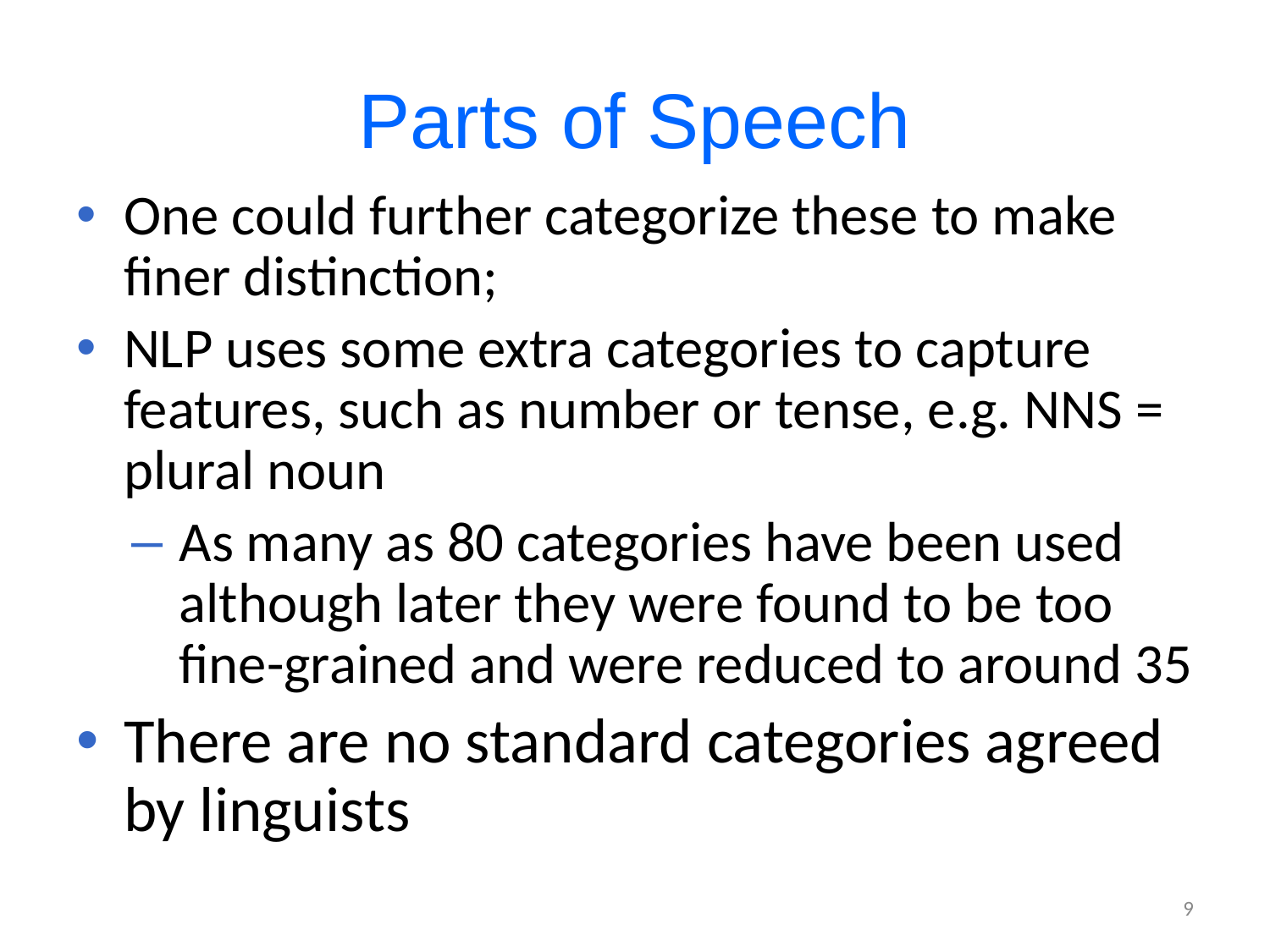

# Parts of Speech
One could further categorize these to make finer distinction;
NLP uses some extra categories to capture features, such as number or tense, e.g. NNS = plural noun
As many as 80 categories have been used  although later they were found to be too fine-grained and were reduced to around 35
There are no standard categories agreed by linguists

9